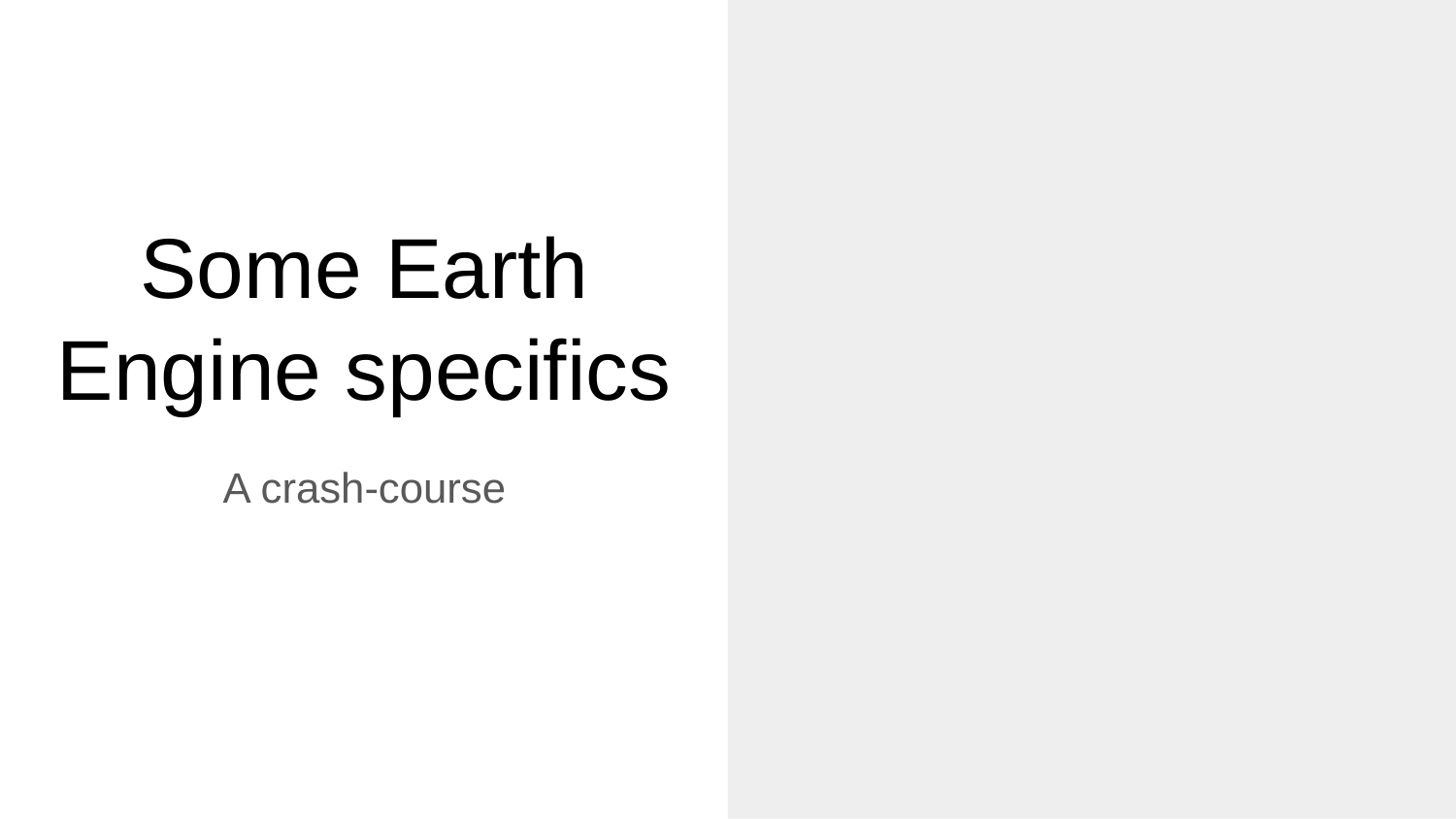

# Some Earth Engine specifics
A crash-course